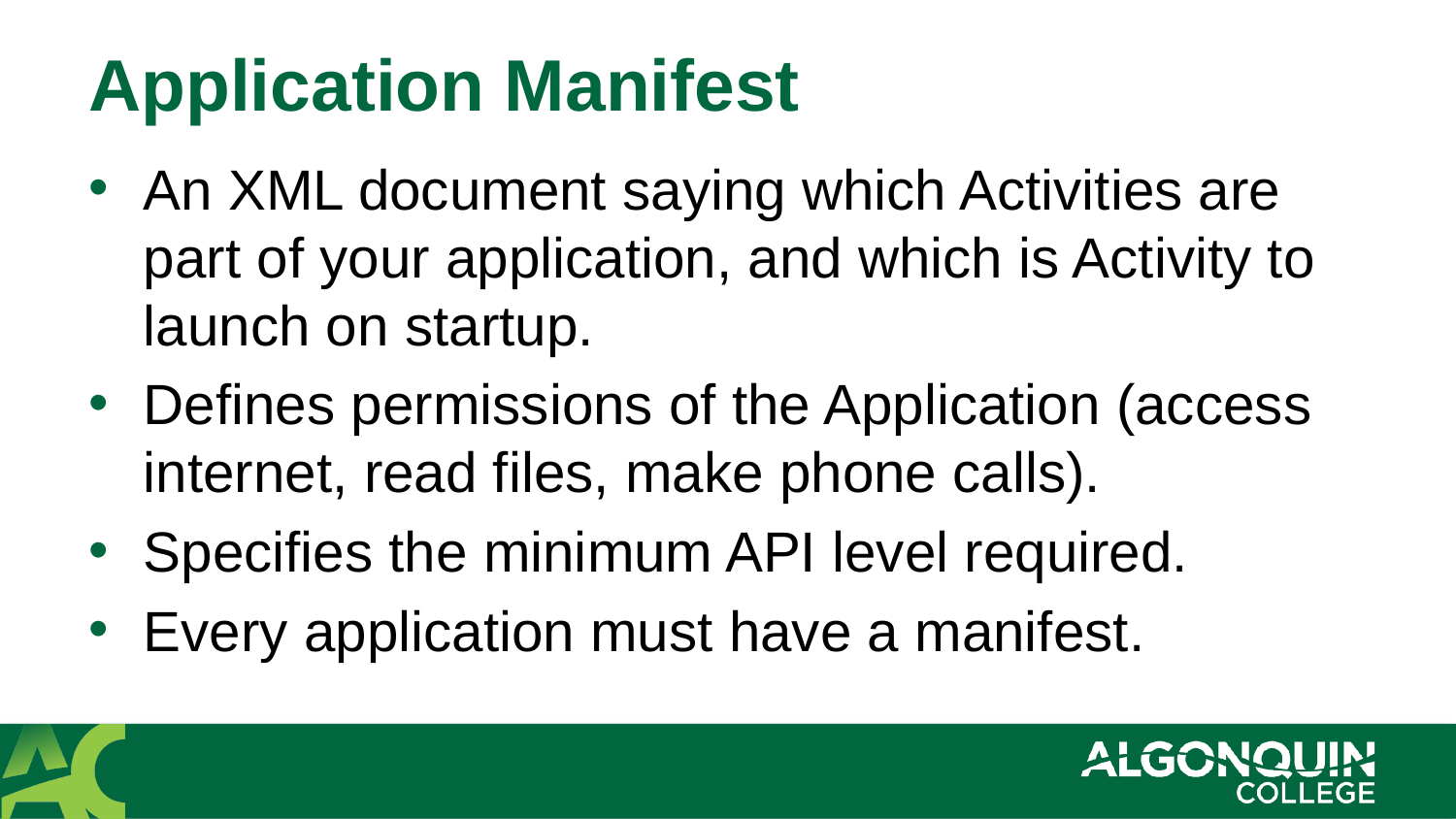

# Application Manifest
An XML document saying which Activities are part of your application, and which is Activity to launch on startup.
Defines permissions of the Application (access internet, read files, make phone calls).
Specifies the minimum API level required.
Every application must have a manifest.